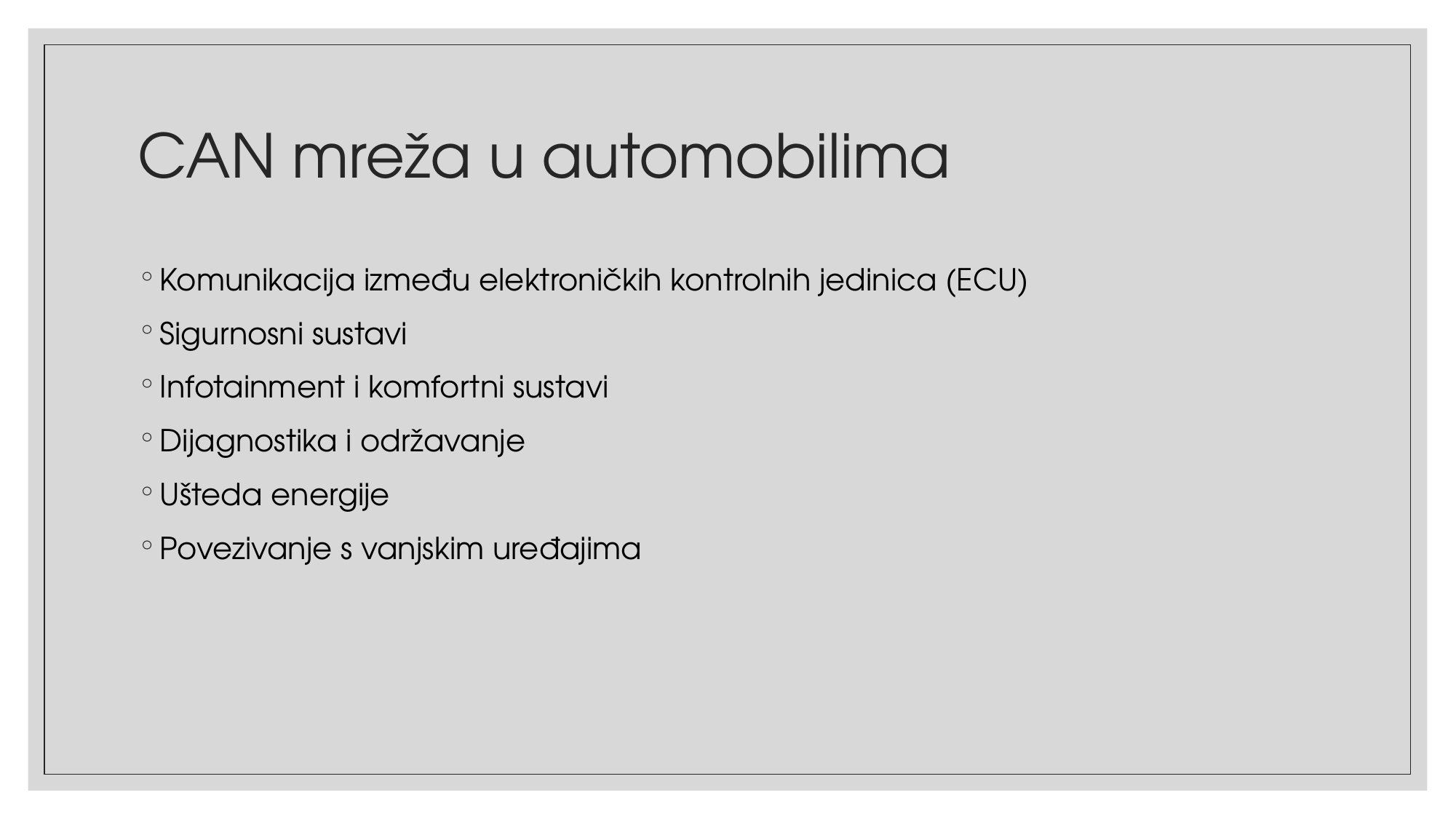

# CAN mreža u automobilima
Komunikacija između elektroničkih kontrolnih jedinica (ECU)
Sigurnosni sustavi
Infotainment i komfortni sustavi
Dijagnostika i održavanje
Ušteda energije
Povezivanje s vanjskim uređajima